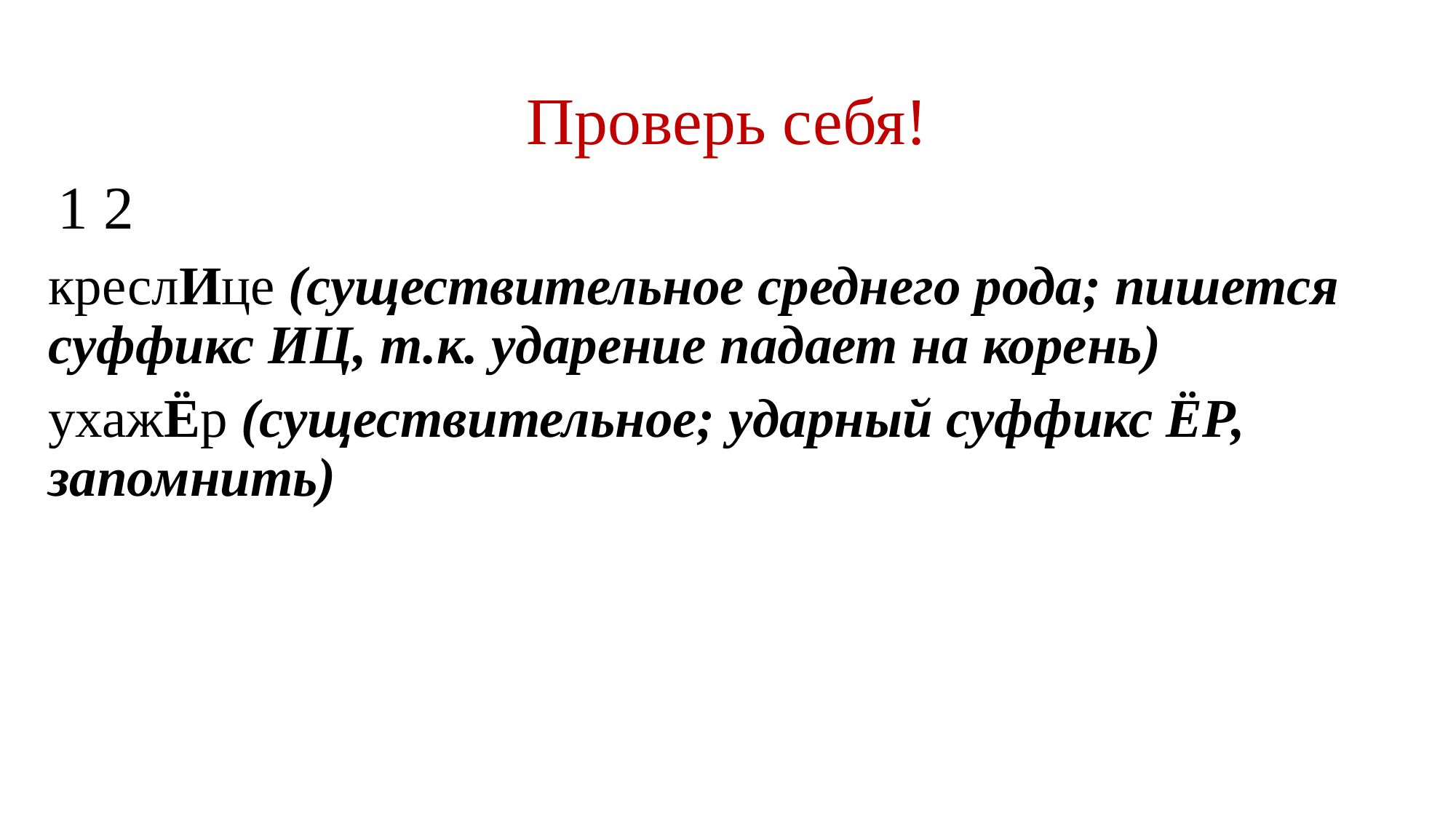

# Проверь себя!
 1 2
креслИце (существительное среднего рода; пишется суффикс ИЦ, т.к. ударение падает на корень)
ухажЁр (существительное; ударный суффикс ЁР, запомнить)